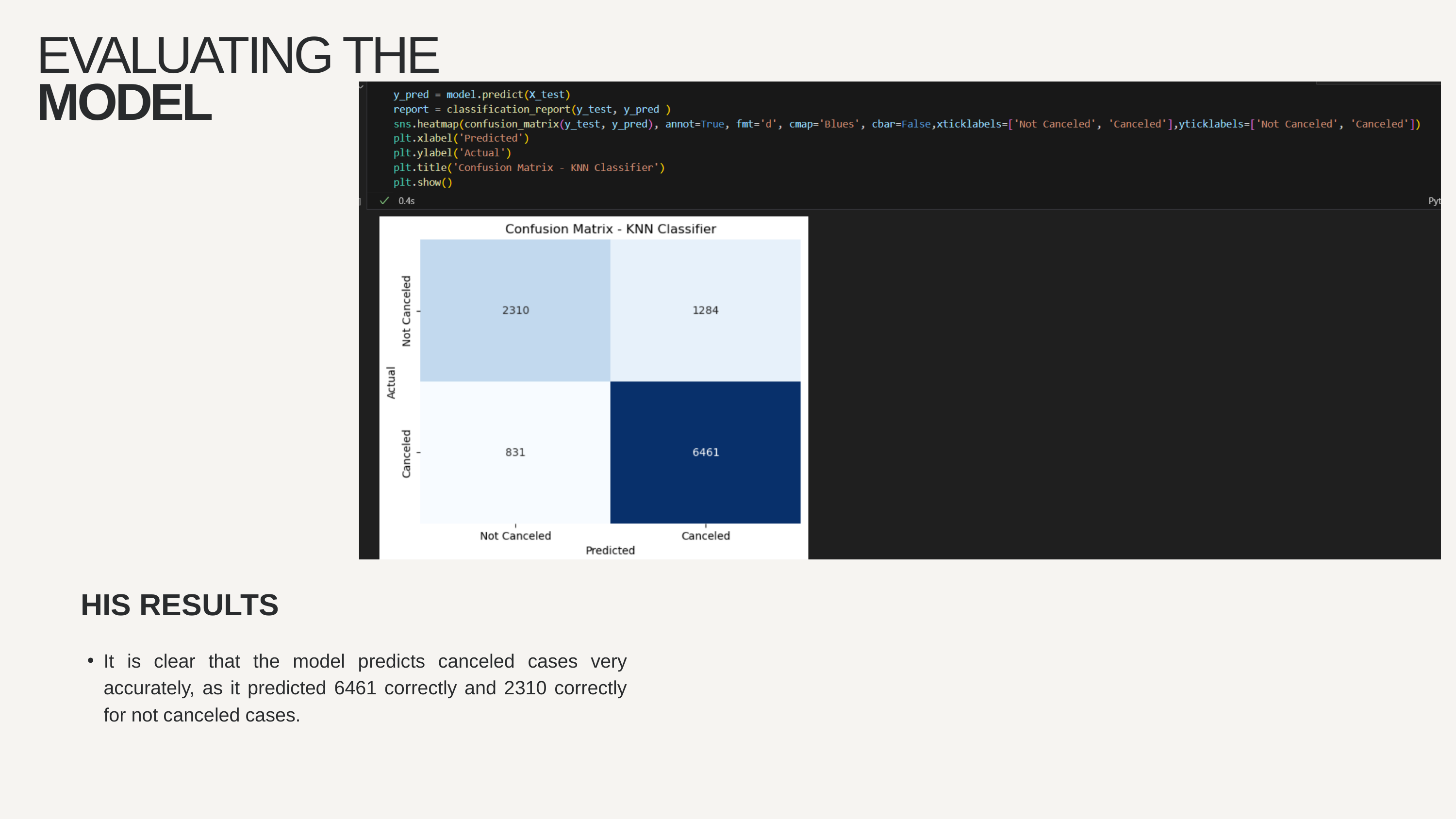

EVALUATING THE  MODEL

HIS RESULTS
It is clear that the model predicts canceled cases very accurately, as it predicted 6461 correctly and 2310 correctly for not canceled cases.